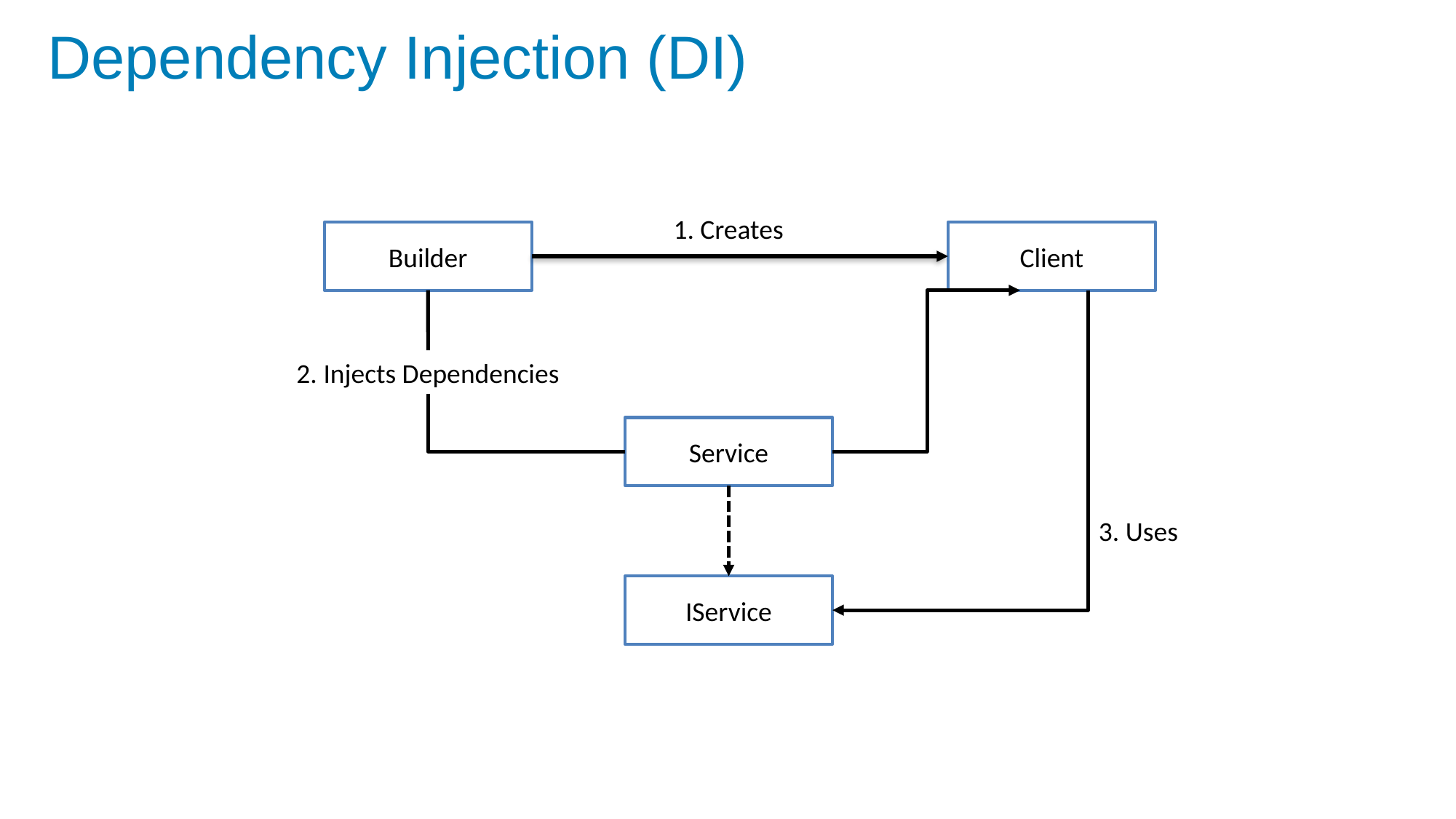

# Dependency Injection (DI)
1. Creates
Builder
Client
2. Injects Dependencies
Service
3. Uses
IService